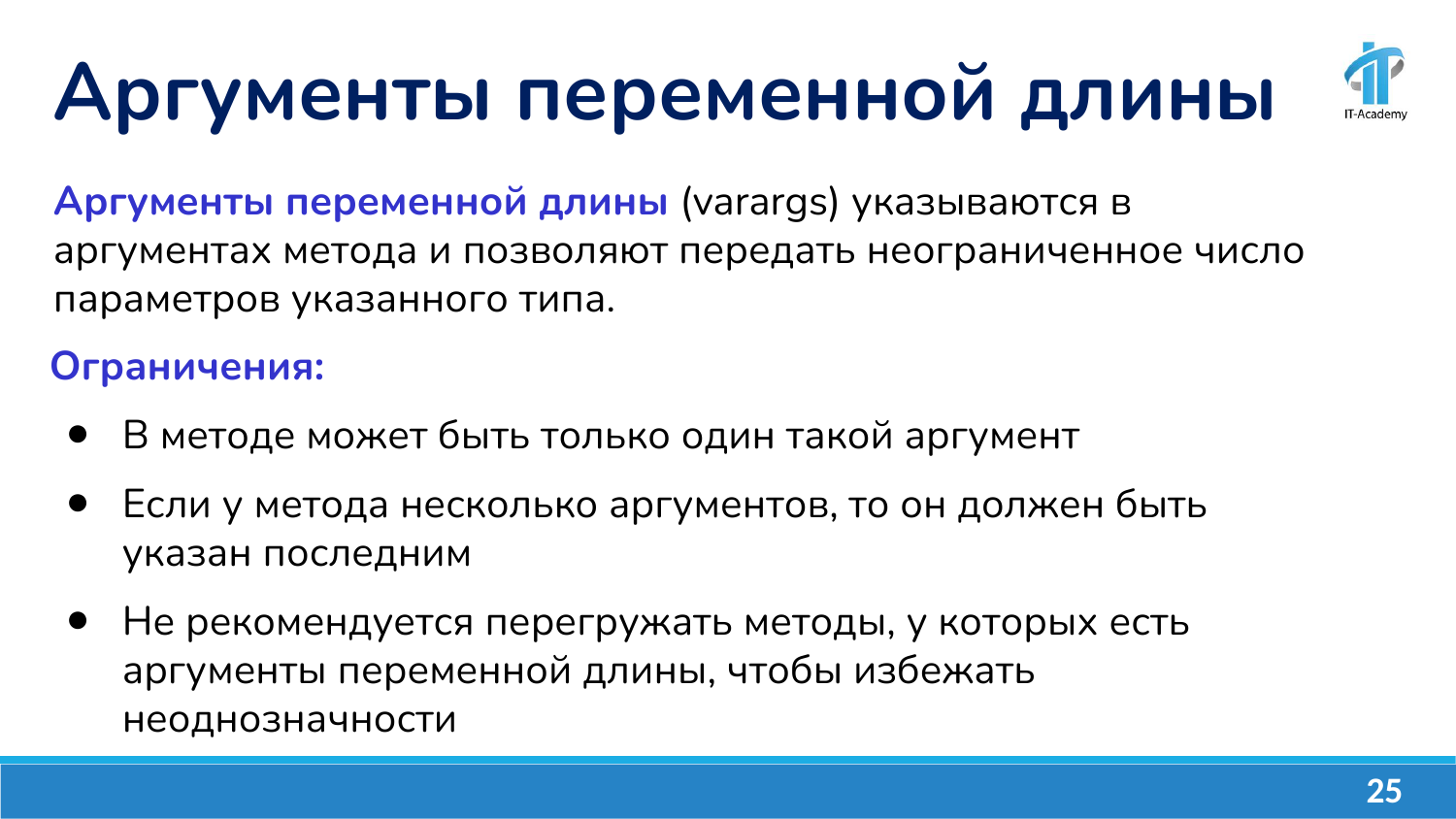

Аргументы переменной длины
Аргументы переменной длины (varargs) указываются в аргументах метода и позволяют передать неограниченное число параметров указанного типа.
Ограничения:
В методе может быть только один такой аргумент
Если у метода несколько аргументов, то он должен быть указан последним
Не рекомендуется перегружать методы, у которых есть аргументы переменной длины, чтобы избежать неоднозначности
25